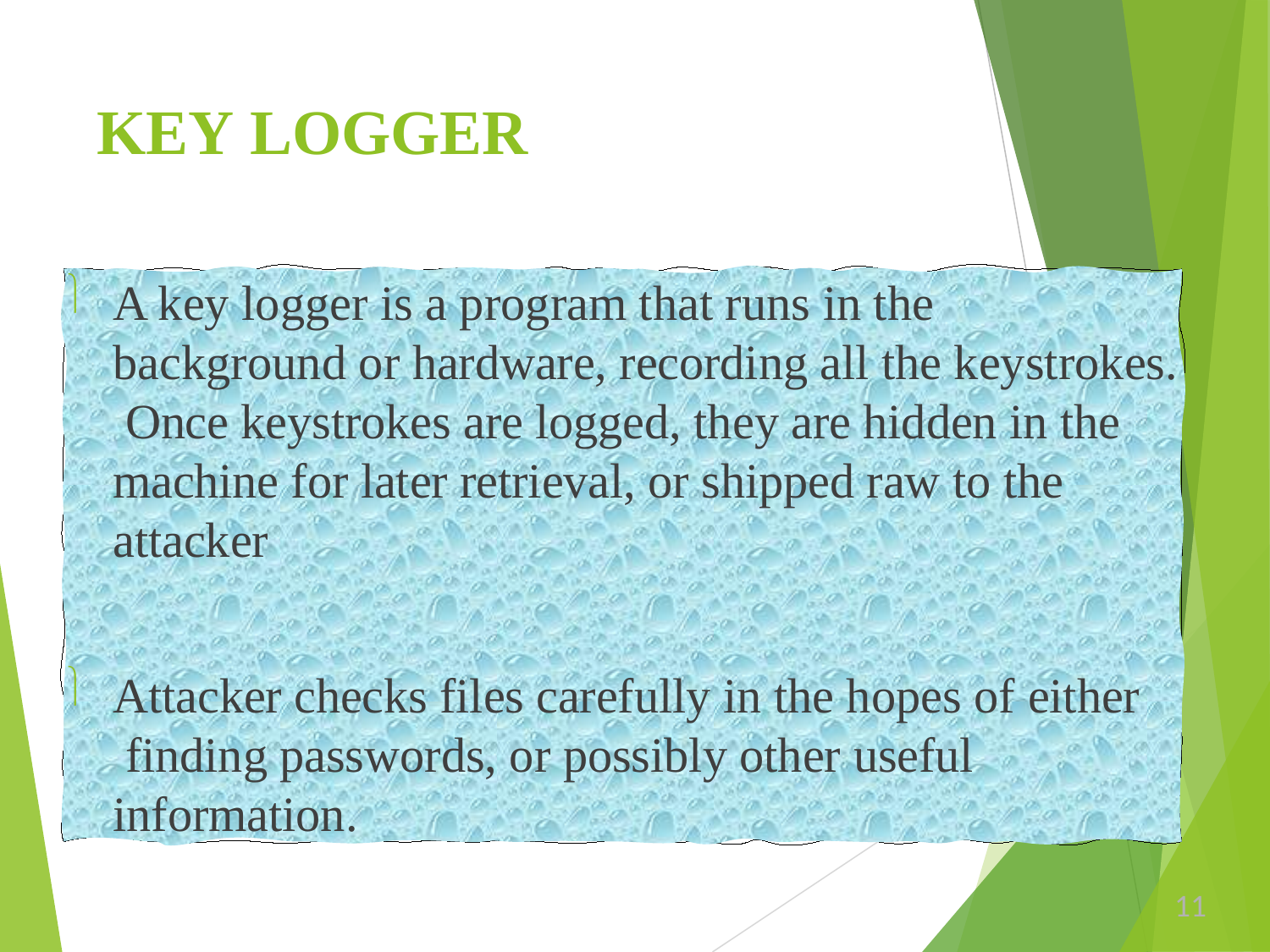

# KEY LOGGER
A key logger is a program that runs in the  background or hardware, recording all the keystrokes.  Once keystrokes are logged, they are hidden in the  machine for later retrieval, or shipped raw to the  attacker

Attacker checks files carefully in the hopes of either  finding passwords, or possibly other useful  information.
11